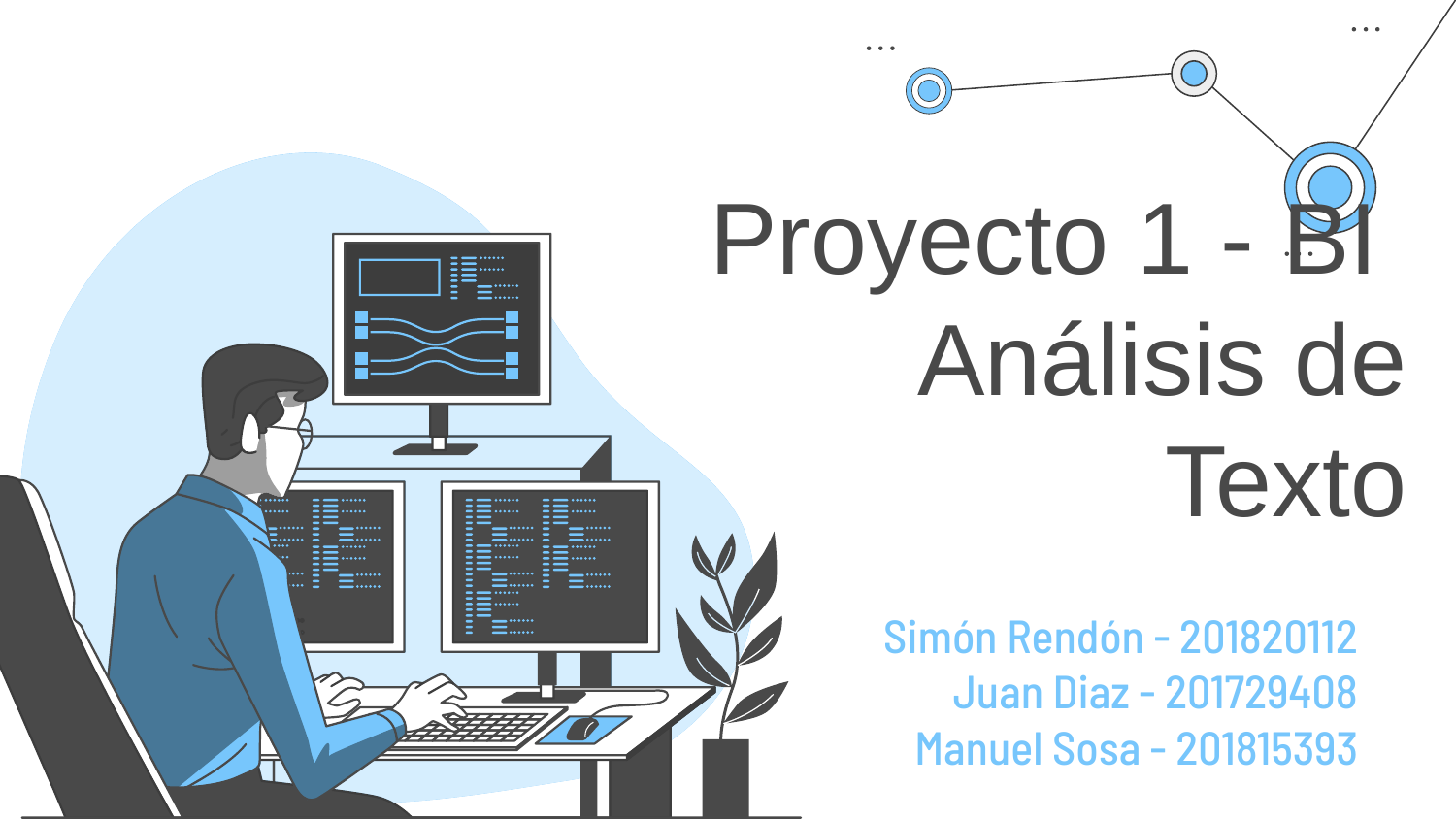

# Proyecto 1 - BI  Análisis de Texto
Simón Rendón - 201820112
Juan Diaz - 201729408
Manuel Sosa - 201815393